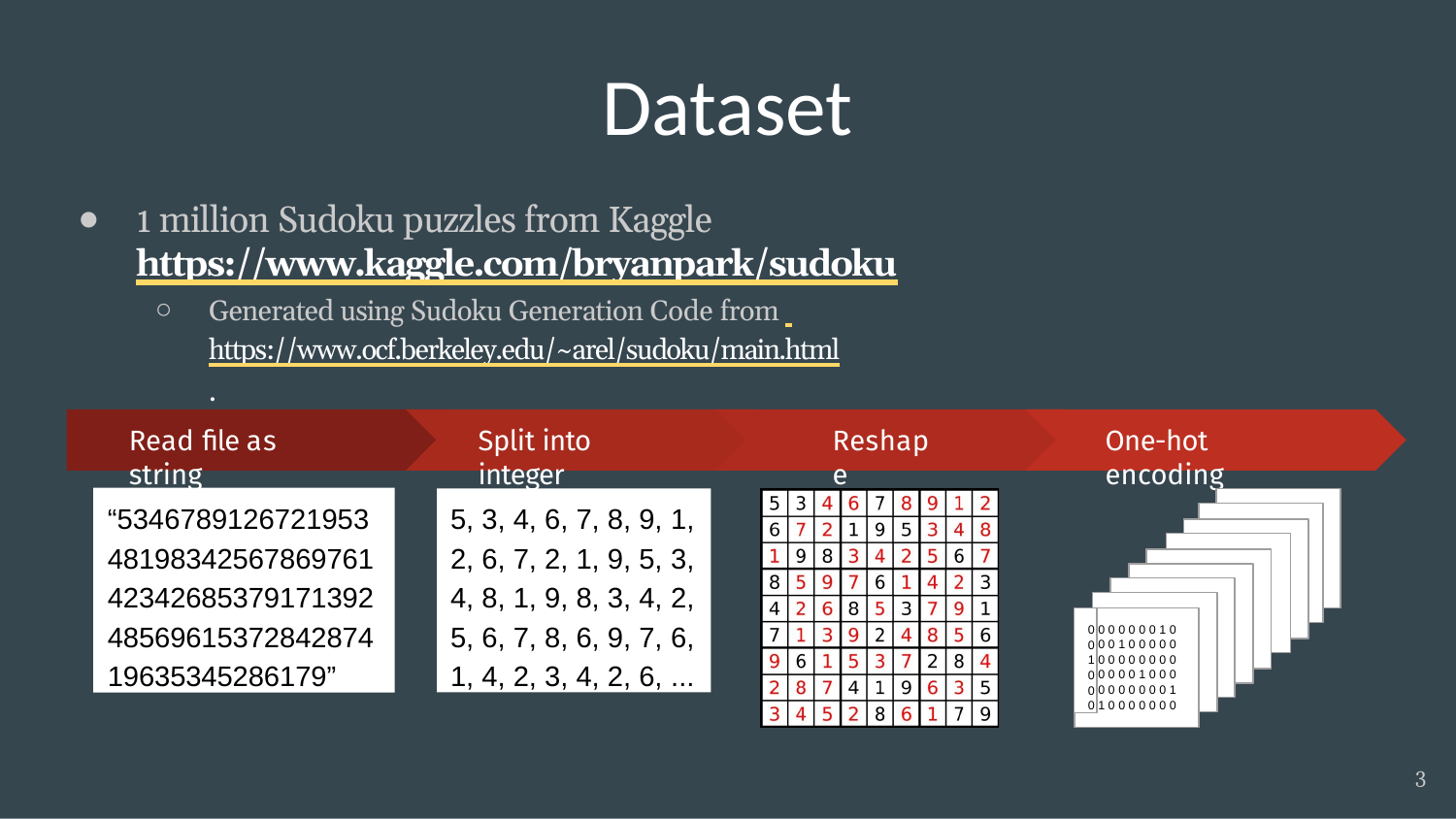

Dataset
1 million Sudoku puzzles from Kaggle https://www.kaggle.com/bryanpark/sudoku
Generated using Sudoku Generation Code from  https://www.ocf.berkeley.edu/~arel/sudoku/main.html.
Preprocess:

Split into integer
Reshape
One-hot encoding
Read file as string
“5346789126721953
48198342567869761
42342685379171392
48569615372842874
19635345286179”

5, 3, 4, 6, 7, 8, 9, 1,
2, 6, 7, 2, 1, 9, 5, 3,
4, 8, 1, 9, 8, 3, 4, 2,
5, 6, 7, 8, 6, 9, 7, 6,
1, 4, 2, 3, 4, 2, 6, ...

0
0
1
0
0
0

0 0 0 0 0 0 1 0
0 0 1 0 0 0 0 0
0 0 0 0 0 0 0 0
0 0 0 0 1 0 0 0
0 0 0 0 0 0 0 1
1 0 0 0 0 0 0 0
3